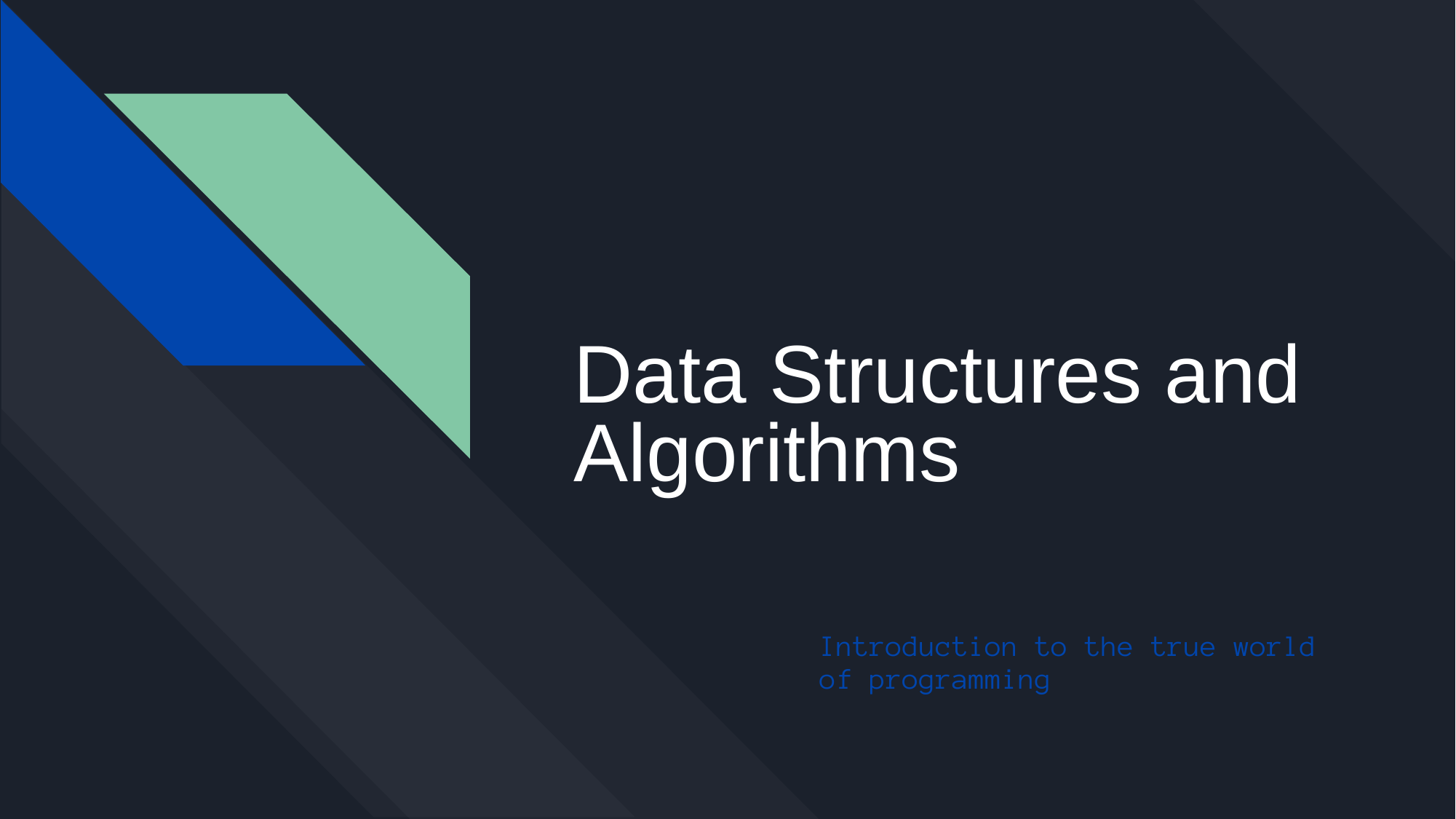

# Data Structures and Algorithms
Introduction to the true world of programming